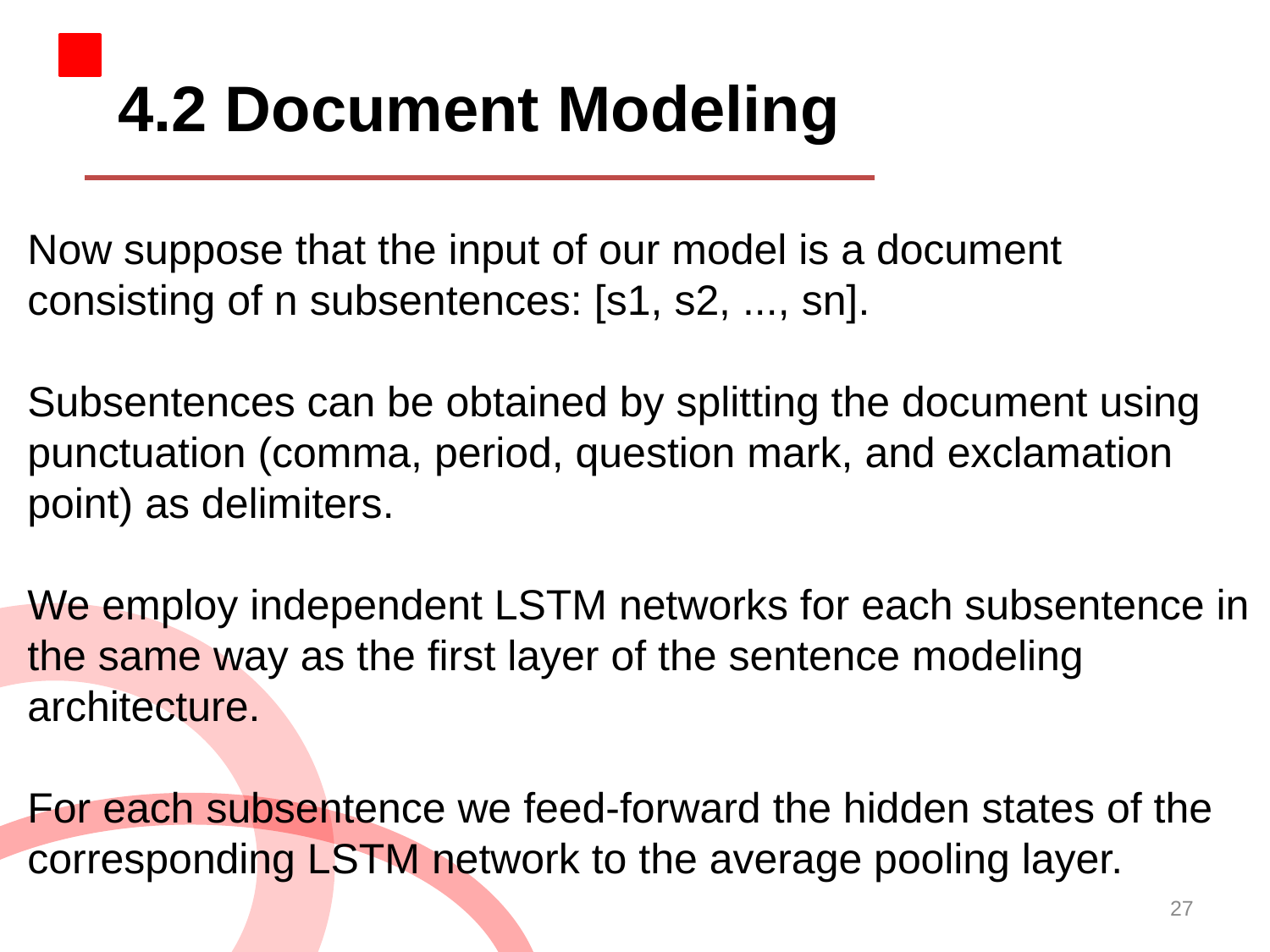

4.2 Document Modeling

Now suppose that the input of our model is a document consisting of n subsentences: [s1, s2, ..., sn].

Subsentences can be obtained by splitting the document using punctuation (comma, period, question mark, and exclamation point) as delimiters.

We employ independent LSTM networks for each subsentence in the same way as the first layer of the sentence modeling architecture.

For each subsentence we feed-forward the hidden states of the corresponding LSTM network to the average pooling layer.

27